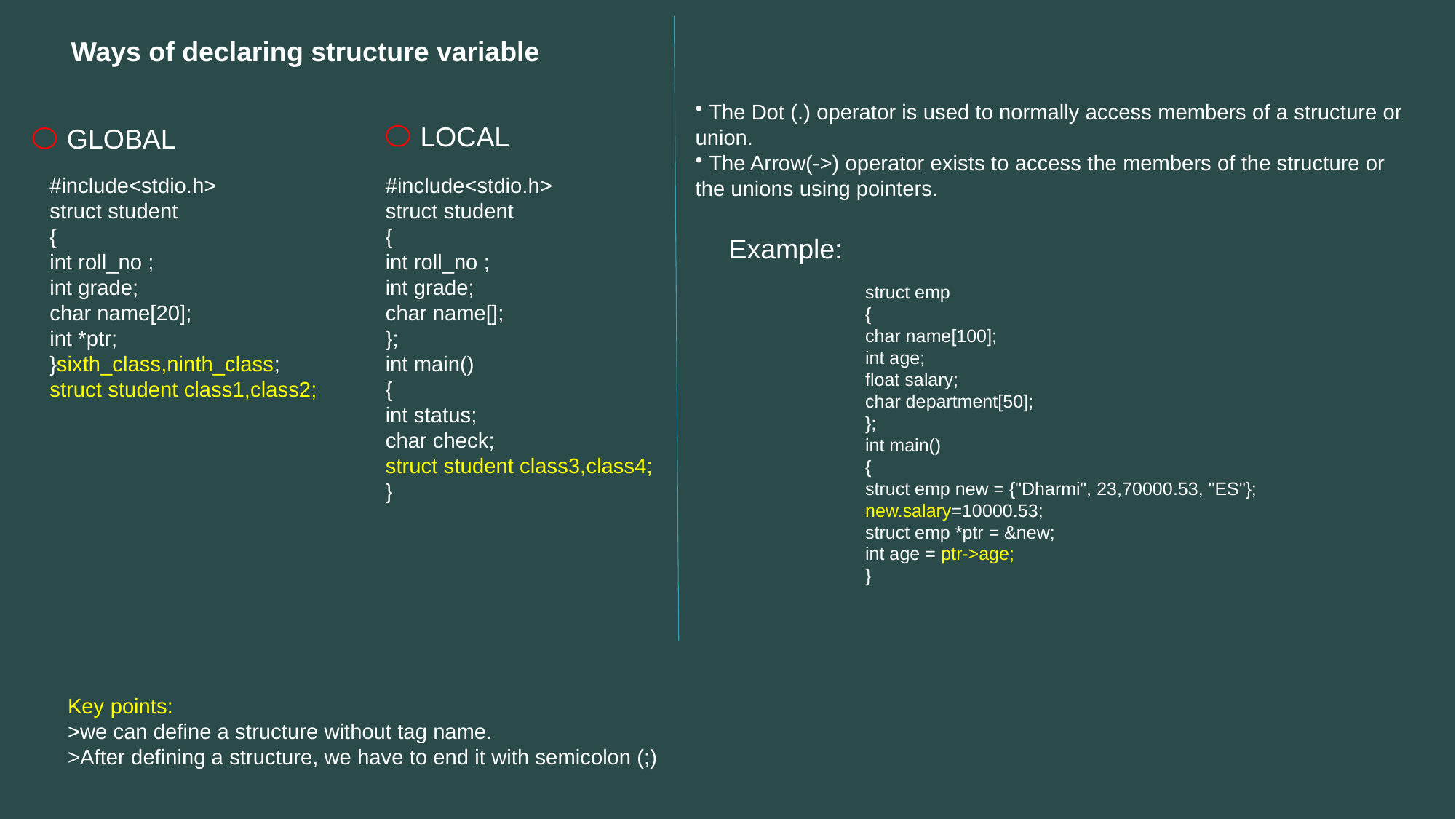

# Ways of declaring structure variable
 The Dot (.) operator is used to normally access members of a structure or union.
 The Arrow(->) operator exists to access the members of the structure or the unions using pointers.
LOCAL
GLOBAL

#include<stdio.h>
struct student
{
int roll_no ;
int grade;
char name[];
};
int main()
{
int status;
char check;
struct student class3,class4;
}

#include<stdio.h>
struct student
{
int roll_no ;
int grade;
char name[20];
int *ptr;
}sixth_class,ninth_class;
struct student class1,class2;

Example:
struct emp
{
char name[100];
int age;
float salary;
char department[50];
};
int main()
{
struct emp new = {"Dharmi", 23,70000.53, "ES"};
new.salary=10000.53;
struct emp *ptr = &new;
int age = ptr->age;
}
Key points:
>we can define a structure without tag name.
>After defining a structure, we have to end it with semicolon (;)